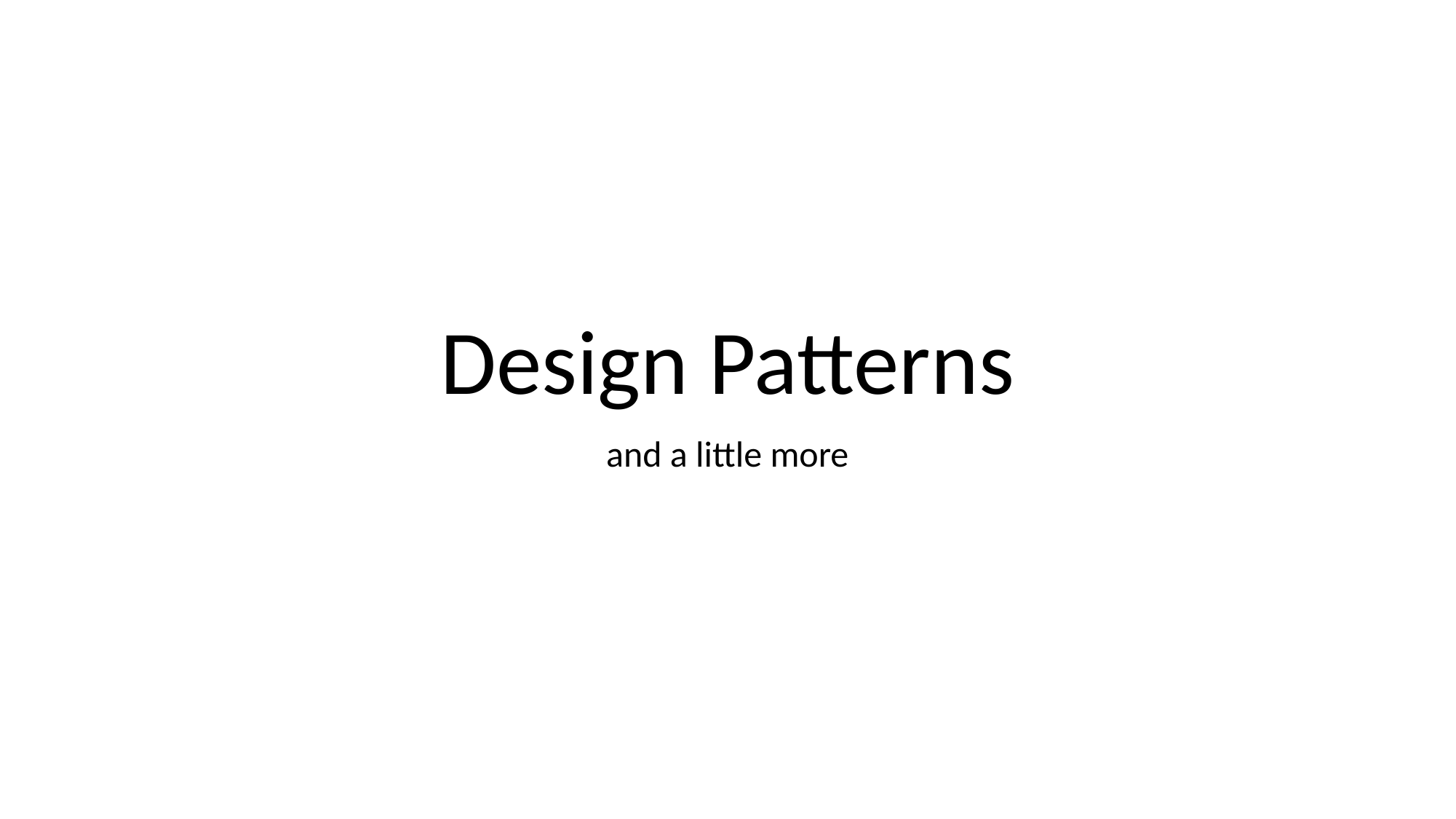

# Design Patterns
and a little more